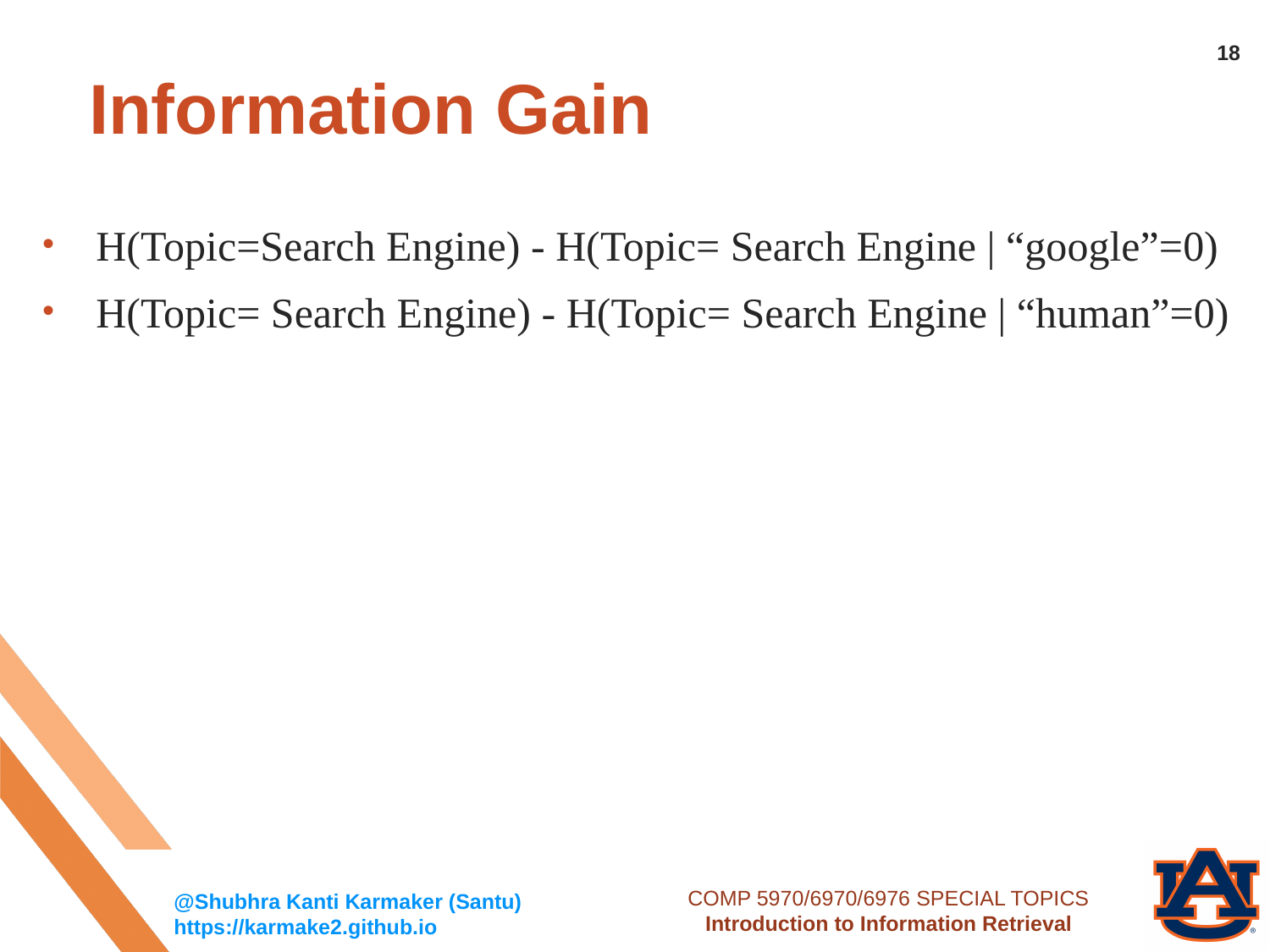

18
# Information Gain
H(Topic=Search Engine) - H(Topic= Search Engine | “google”=0)
H(Topic= Search Engine) - H(Topic= Search Engine | “human”=0)
COMP 5970/6970/6976 SPECIAL TOPICS
Introduction to Information Retrieval